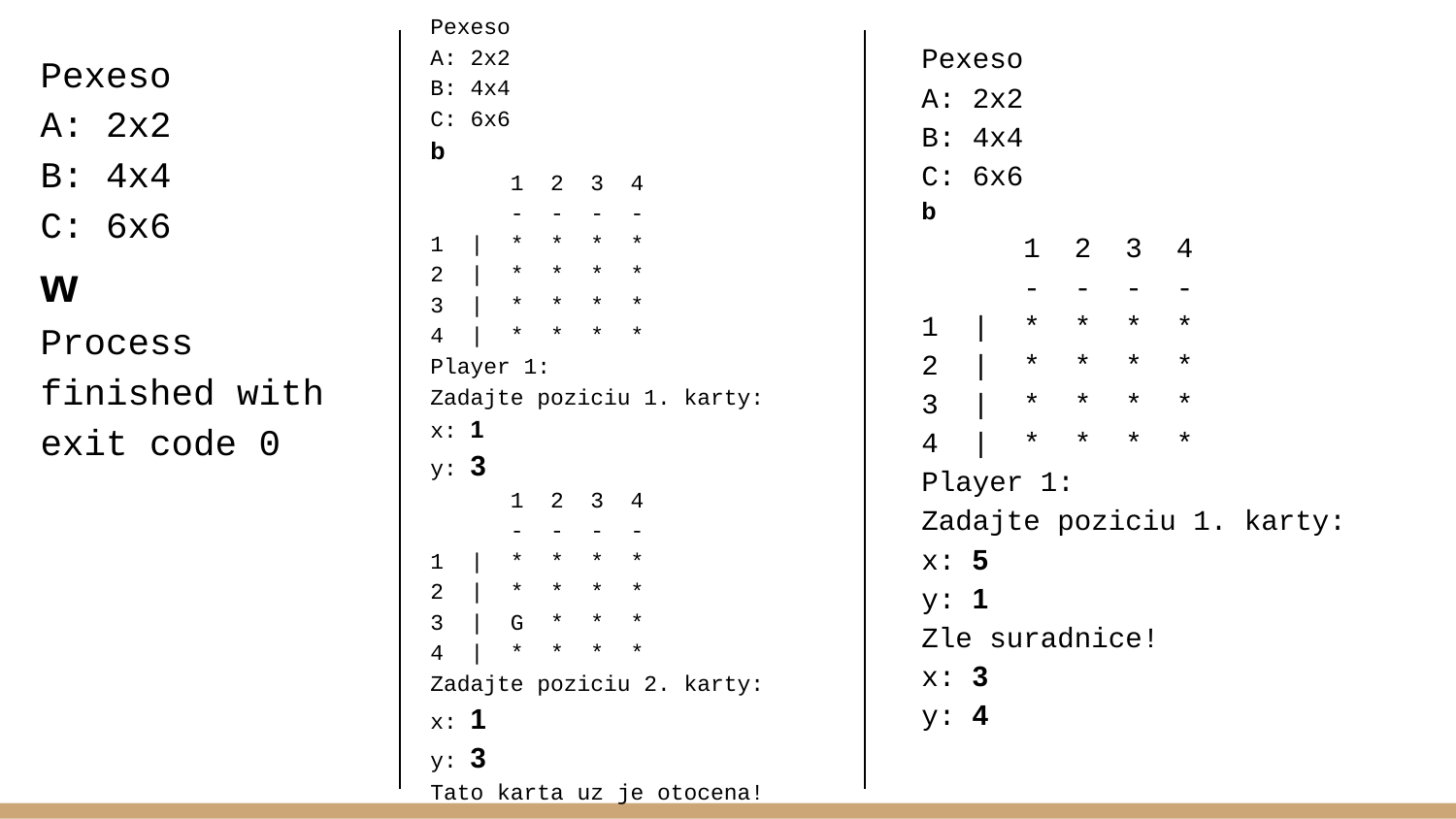

Pexeso
A: 2x2
B: 4x4
C: 6x6
b
      1  2  3  4
      -  -  -  -
1  |  *  *  *  *
2  |  *  *  *  *
3  |  *  *  *  *
4  |  *  *  *  *
Player 1:
Zadajte poziciu 1. karty:
x: 1
y: 3
      1  2  3  4
      -  -  -  -
1  |  *  *  *  *
2  |  *  *  *  *
3  |  G  *  *  *
4  |  *  *  *  *
Zadajte poziciu 2. karty:
x: 1
y: 3
Tato karta uz je otocena!

Pexeso
A: 2x2
B: 4x4
C: 6x6
b
      1  2  3  4
      -  -  -  -
1  |  *  *  *  *
2  |  *  *  *  *
3  |  *  *  *  *
4  |  *  *  *  *
Player 1:
Zadajte poziciu 1. karty:
x: 5
y: 1
Zle suradnice!
x: 3
y: 4

Pexeso
A: 2x2
B: 4x4
C: 6x6
w
Process finished with exit code 0